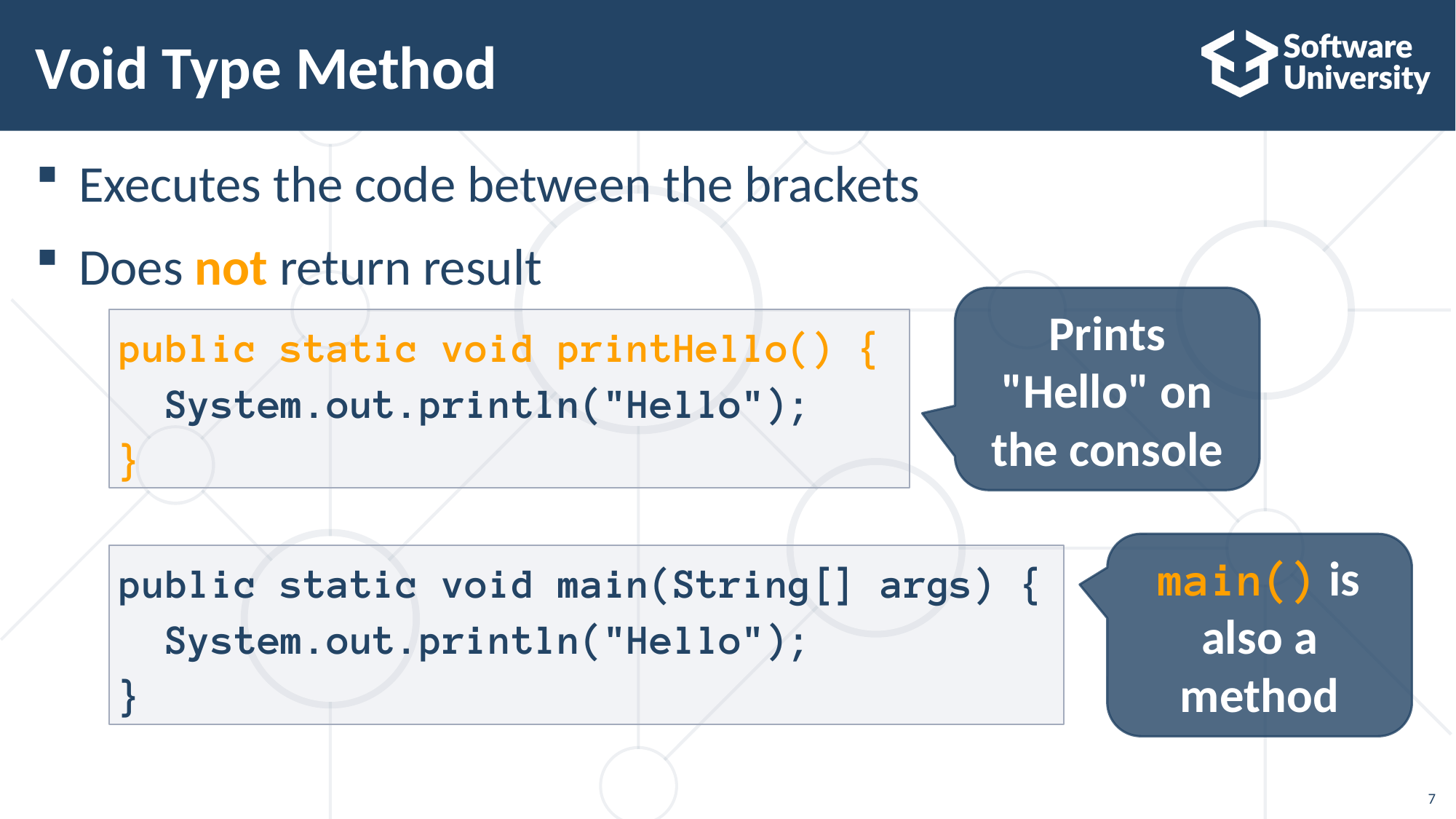

# Void Type Method
Executes the code between the brackets
Does not return result

Prints "Hello" on the console
public static void printHello() {
  System.out.println("Hello");
}
main() is also a method
public static void main(String[] args) {
  System.out.println("Hello");
}
7